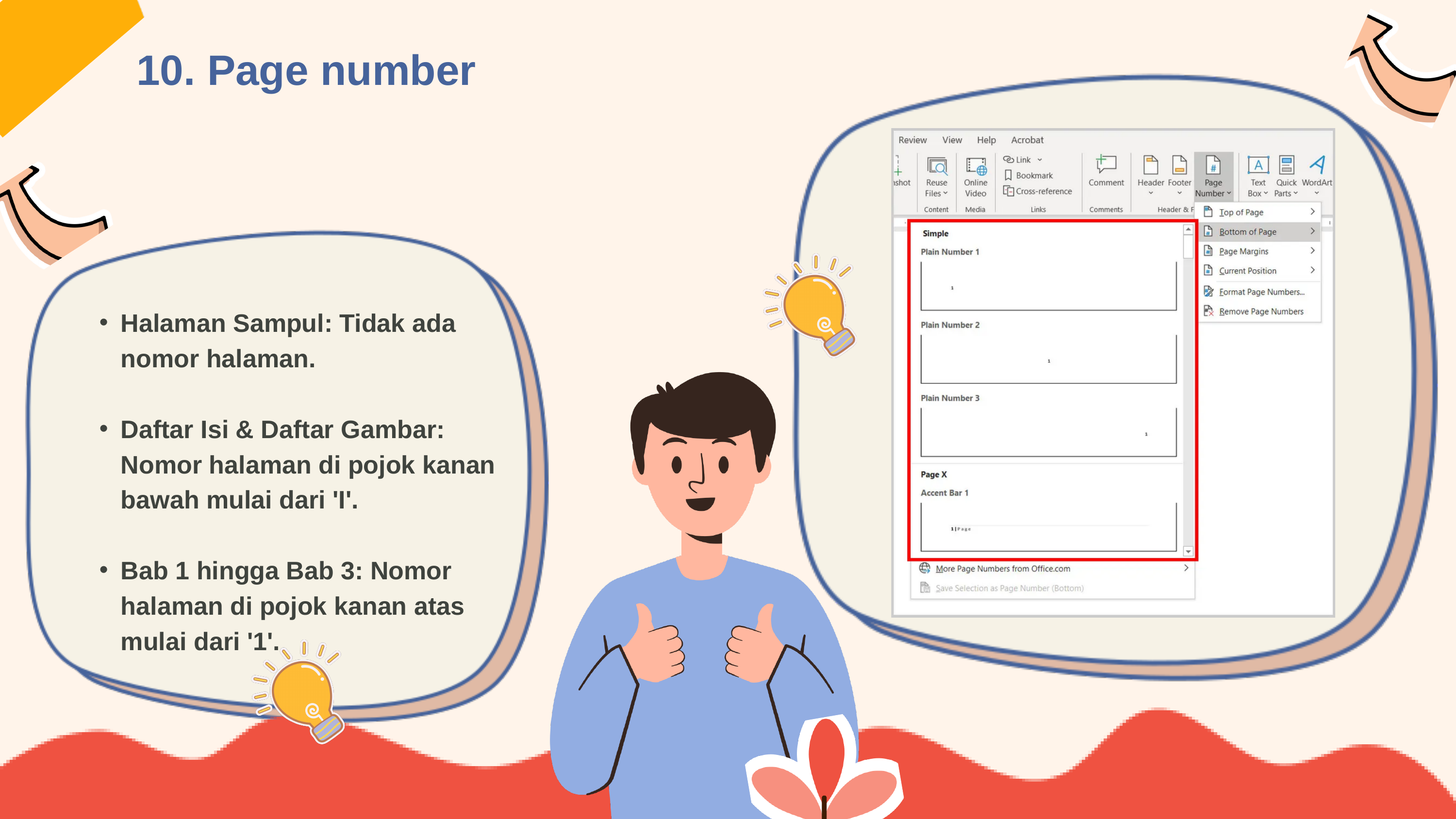

10. Page number

Halaman Sampul: Tidak ada nomor halaman.

Daftar Isi & Daftar Gambar: Nomor halaman di pojok kanan bawah mulai dari 'I'.

Bab 1 hingga Bab 3: Nomor halaman di pojok kanan atas mulai dari '1'.